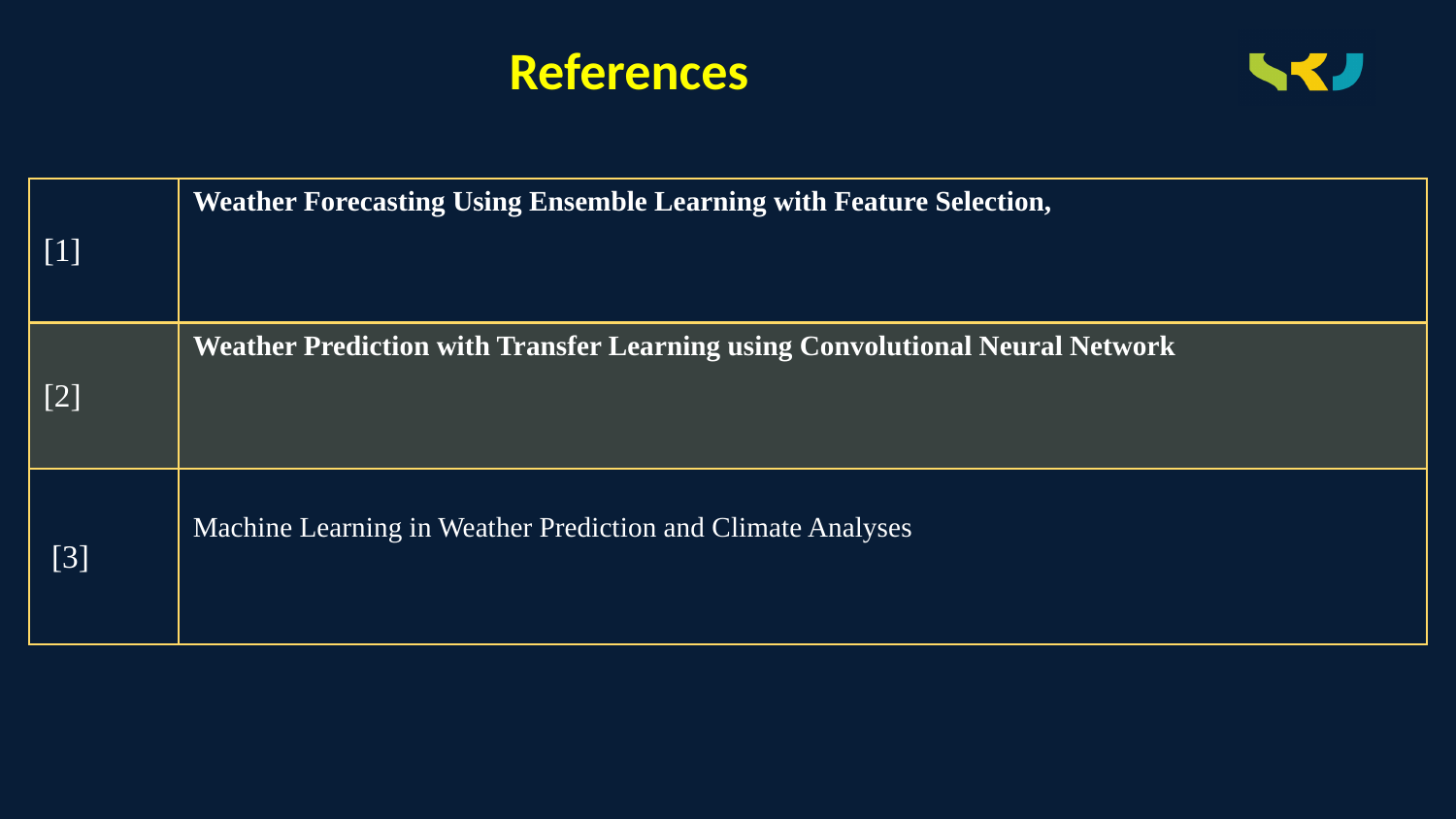

# References
| [1] | Weather Forecasting Using Ensemble Learning with Feature Selection, |
| --- | --- |
| [2] | Weather Prediction with Transfer Learning using Convolutional Neural Network |
| [3] | Machine Learning in Weather Prediction and Climate Analyses |